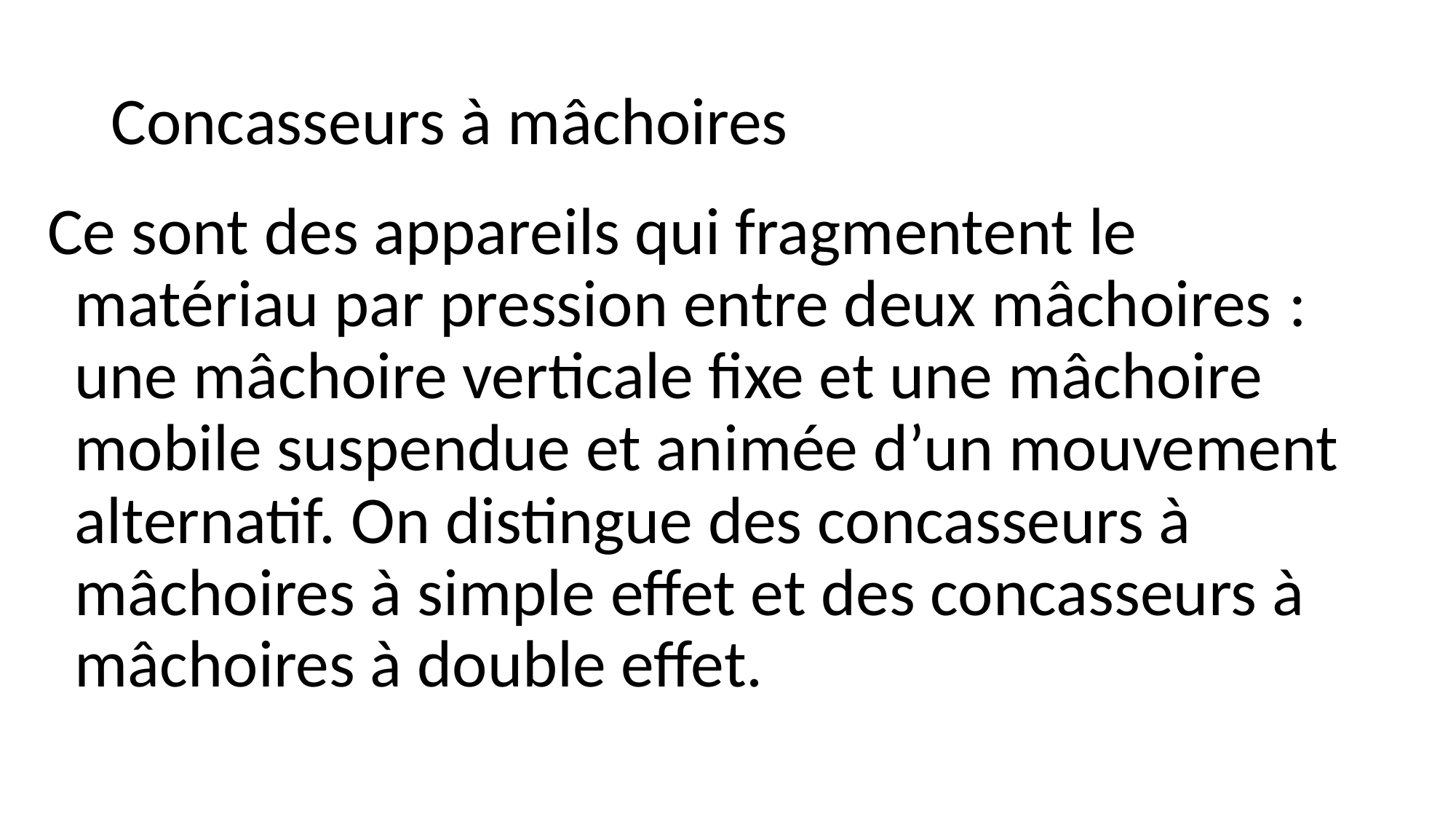

# Concasseurs à mâchoires
Ce sont des appareils qui fragmentent le matériau par pression entre deux mâchoires : une mâchoire verticale fixe et une mâchoire mobile suspendue et animée d’un mouvement alternatif. On distingue des concasseurs à mâchoires à simple effet et des concasseurs à mâchoires à double effet.